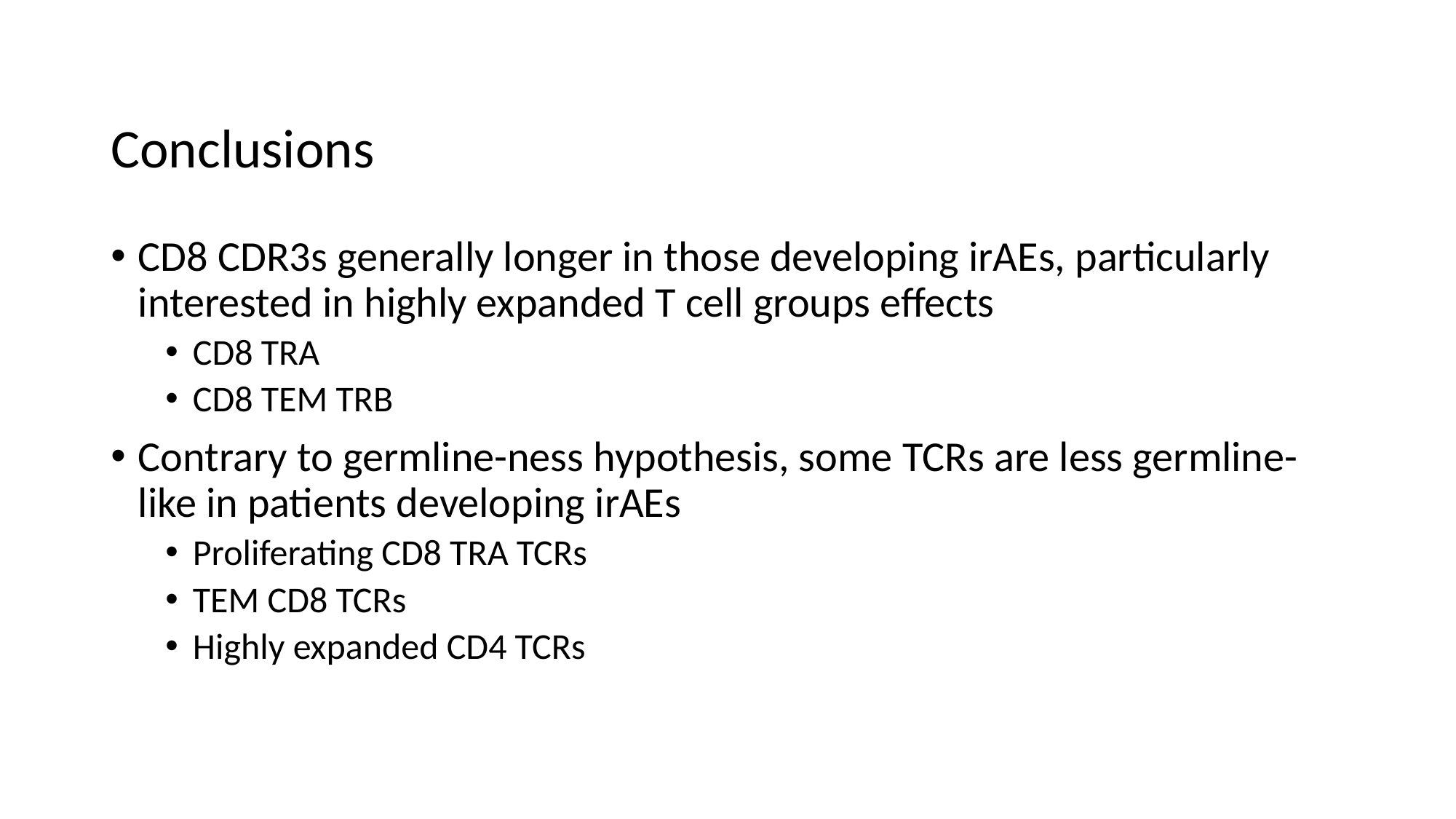

# Conclusions
CD8 CDR3s generally longer in those developing irAEs, particularly interested in highly expanded T cell groups effects
CD8 TRA
CD8 TEM TRB
Contrary to germline-ness hypothesis, some TCRs are less germline-like in patients developing irAEs
Proliferating CD8 TRA TCRs
TEM CD8 TCRs
Highly expanded CD4 TCRs